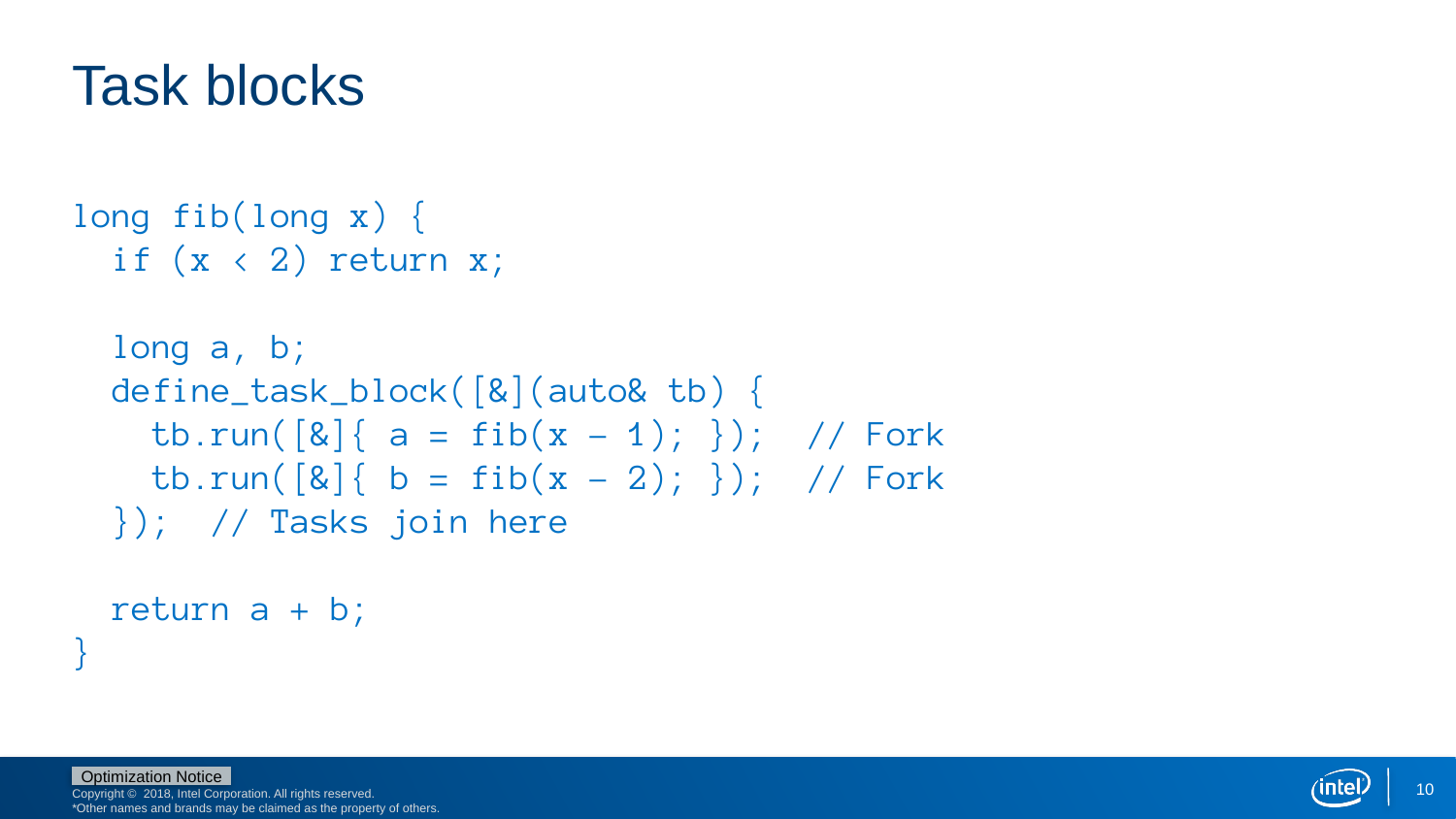

# Task blocks
long fib(long x) {
  if (x < 2) return x;

  long a, b;
  define_task_block([&](auto& tb) {
    tb.run([&]{ a = fib(x – 1); });  // Fork
    tb.run([&]{ b = fib(x – 2); });  // Fork
  });  // Tasks join here

  return a + b;
}
10